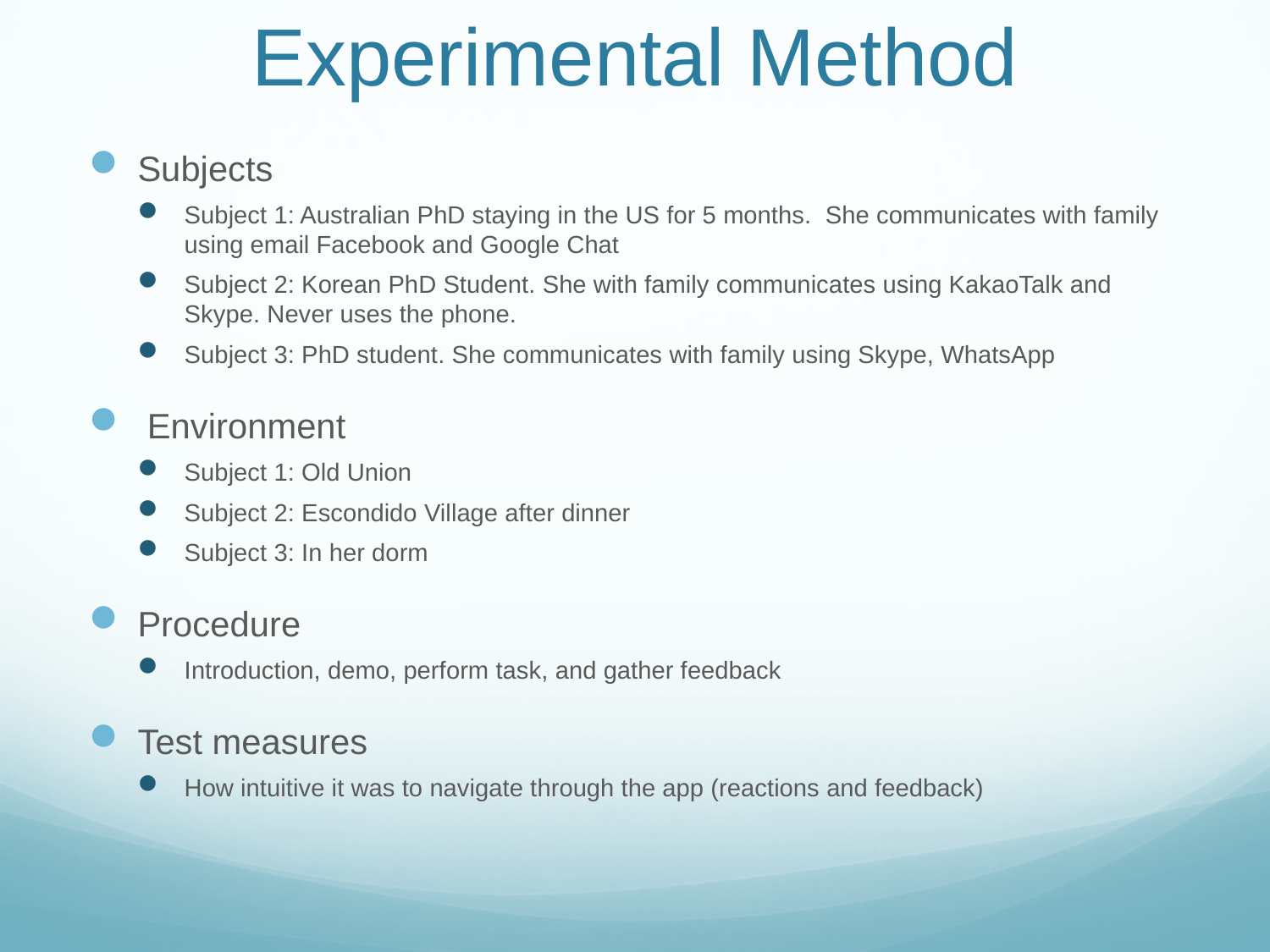

# Experimental Method
Subjects
Subject 1: Australian PhD staying in the US for 5 months.  She communicates with family using email Facebook and Google Chat
Subject 2: Korean PhD Student. She with family communicates using KakaoTalk and Skype. Never uses the phone.
Subject 3: PhD student. She communicates with family using Skype, WhatsApp
 Environment
Subject 1: Old Union
Subject 2: Escondido Village after dinner
Subject 3: In her dorm
Procedure
Introduction, demo, perform task, and gather feedback
Test measures
How intuitive it was to navigate through the app (reactions and feedback)